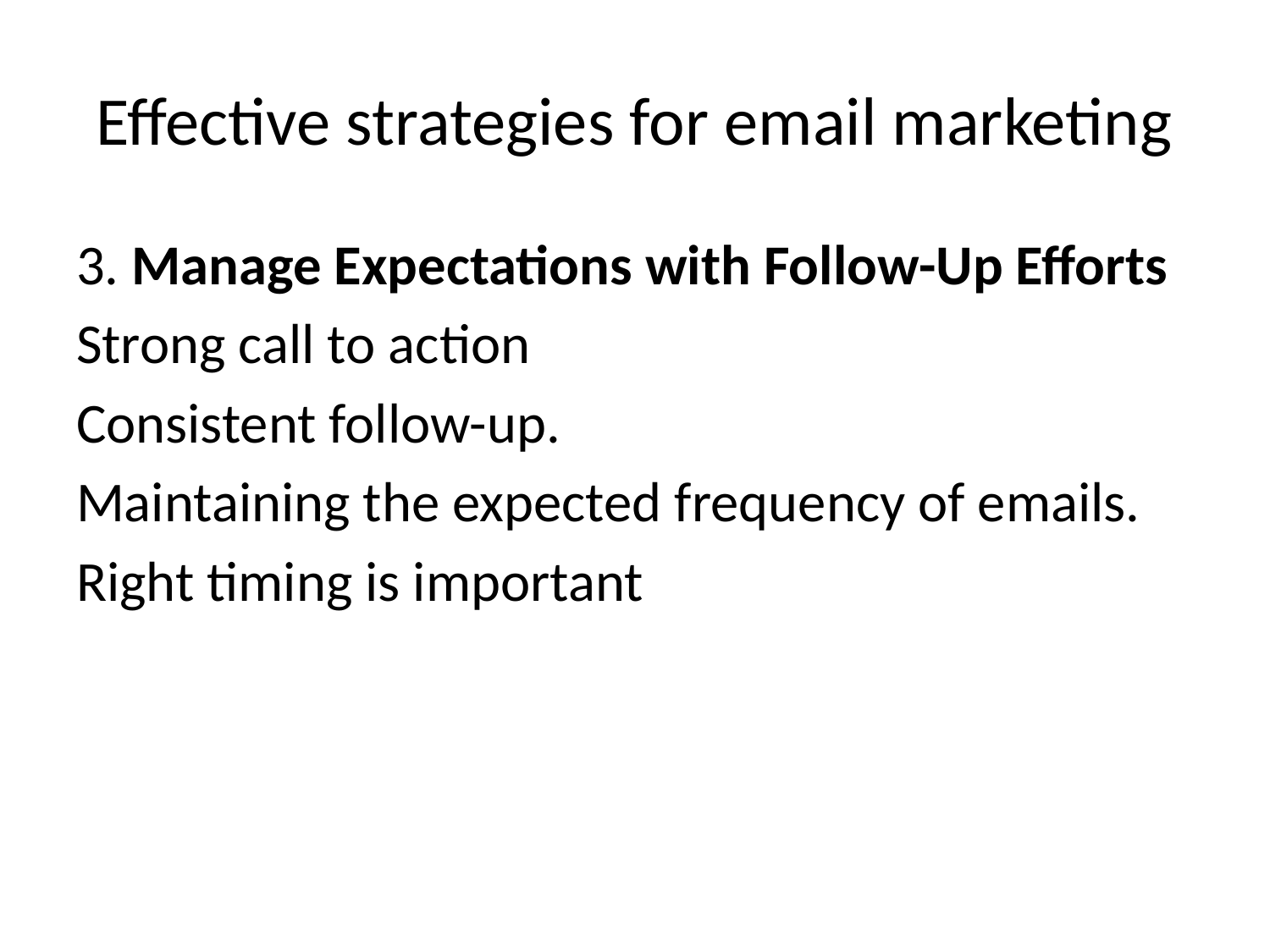

# Effective strategies for email marketing
3. Manage Expectations with Follow-Up Efforts
Strong call to action
Consistent follow-up.
Maintaining the expected frequency of emails.
Right timing is important